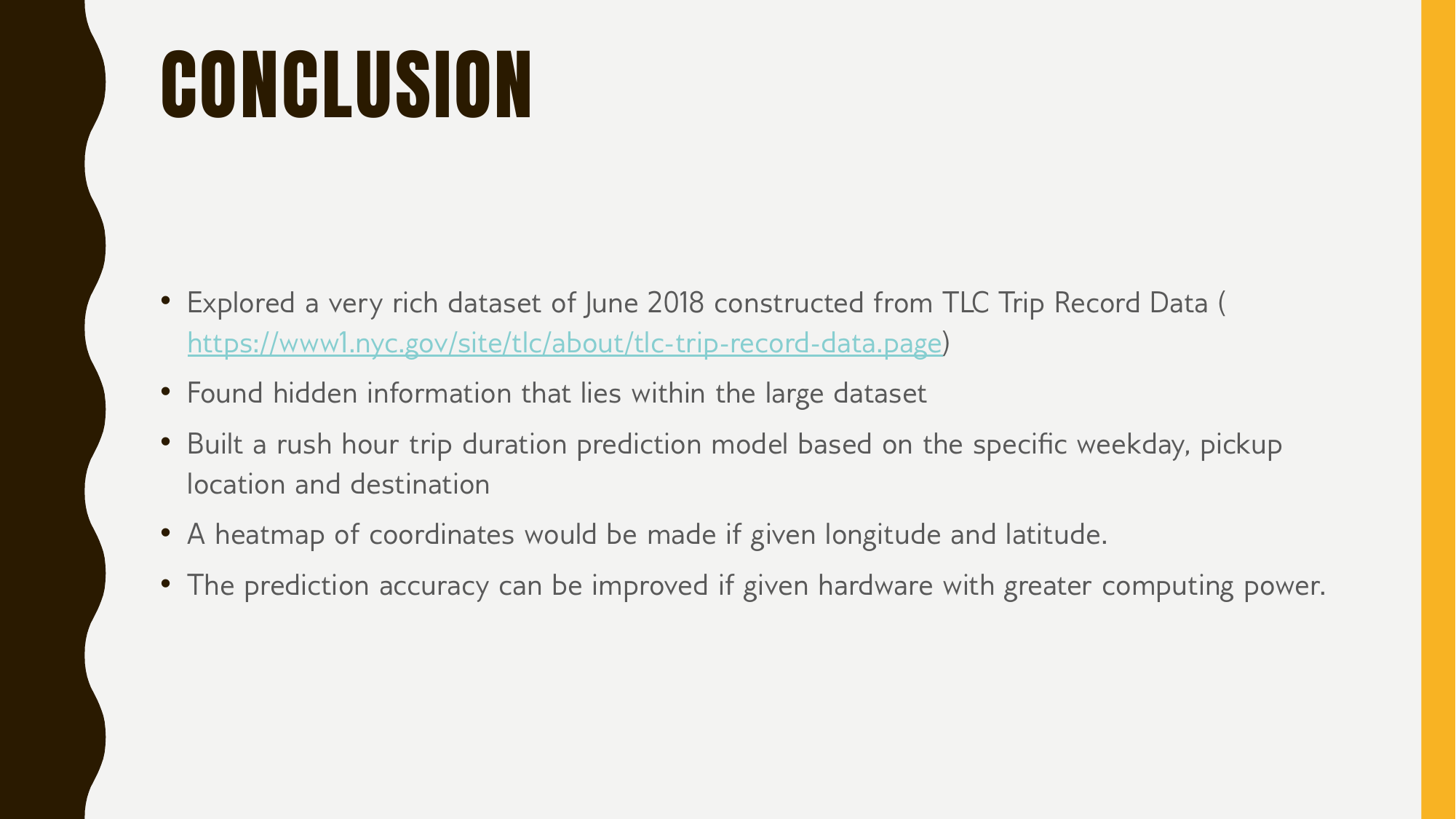

# Conclusion
Explored a very rich dataset of June 2018 constructed from TLC Trip Record Data (https://www1.nyc.gov/site/tlc/about/tlc-trip-record-data.page)
Found hidden information that lies within the large dataset
Built a rush hour trip duration prediction model based on the specific weekday, pickup location and destination
A heatmap of coordinates would be made if given longitude and latitude.
The prediction accuracy can be improved if given hardware with greater computing power.